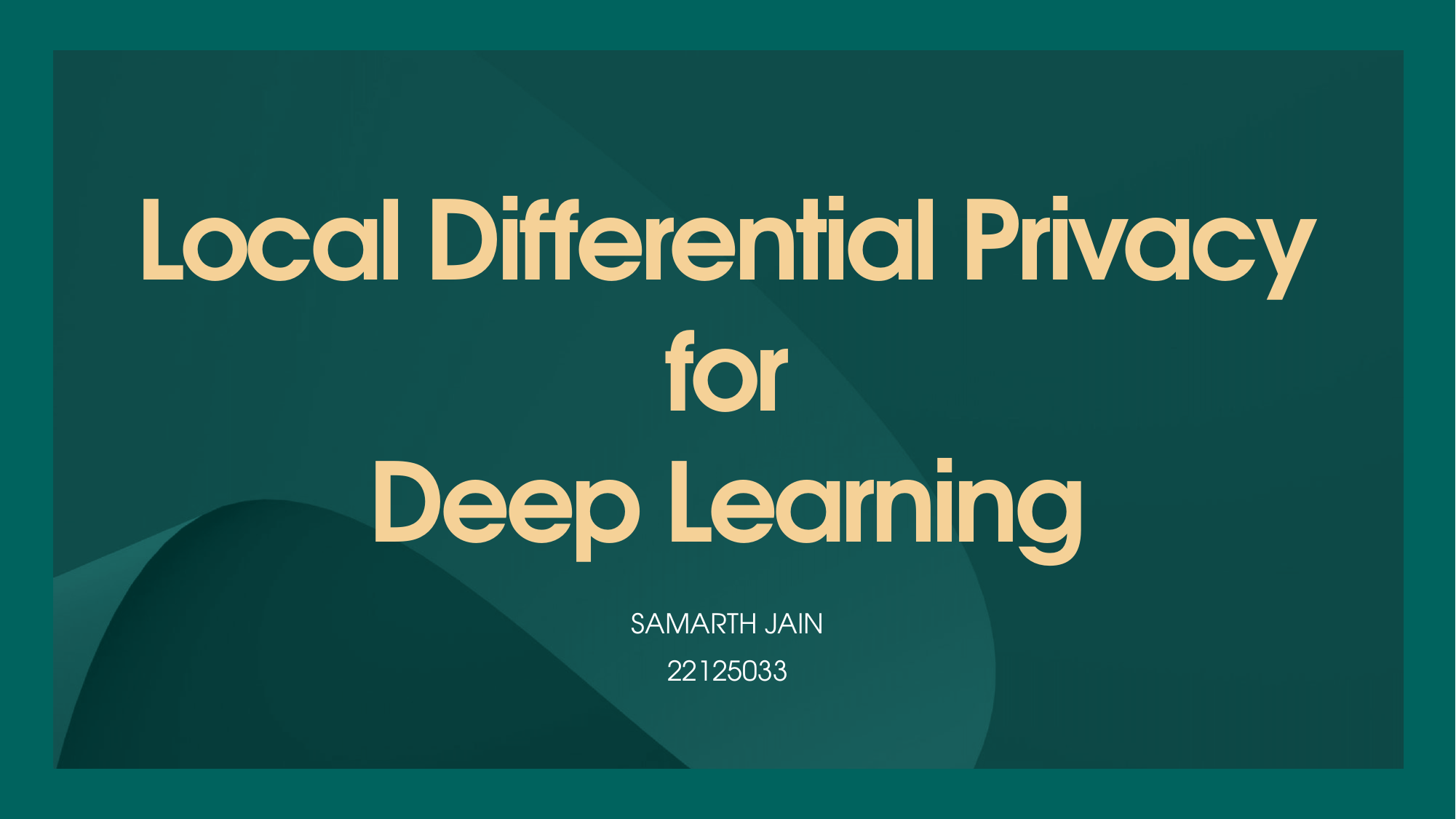

# Local Differential Privacy for Deep Learning
SAMARTH JAIN
22125033